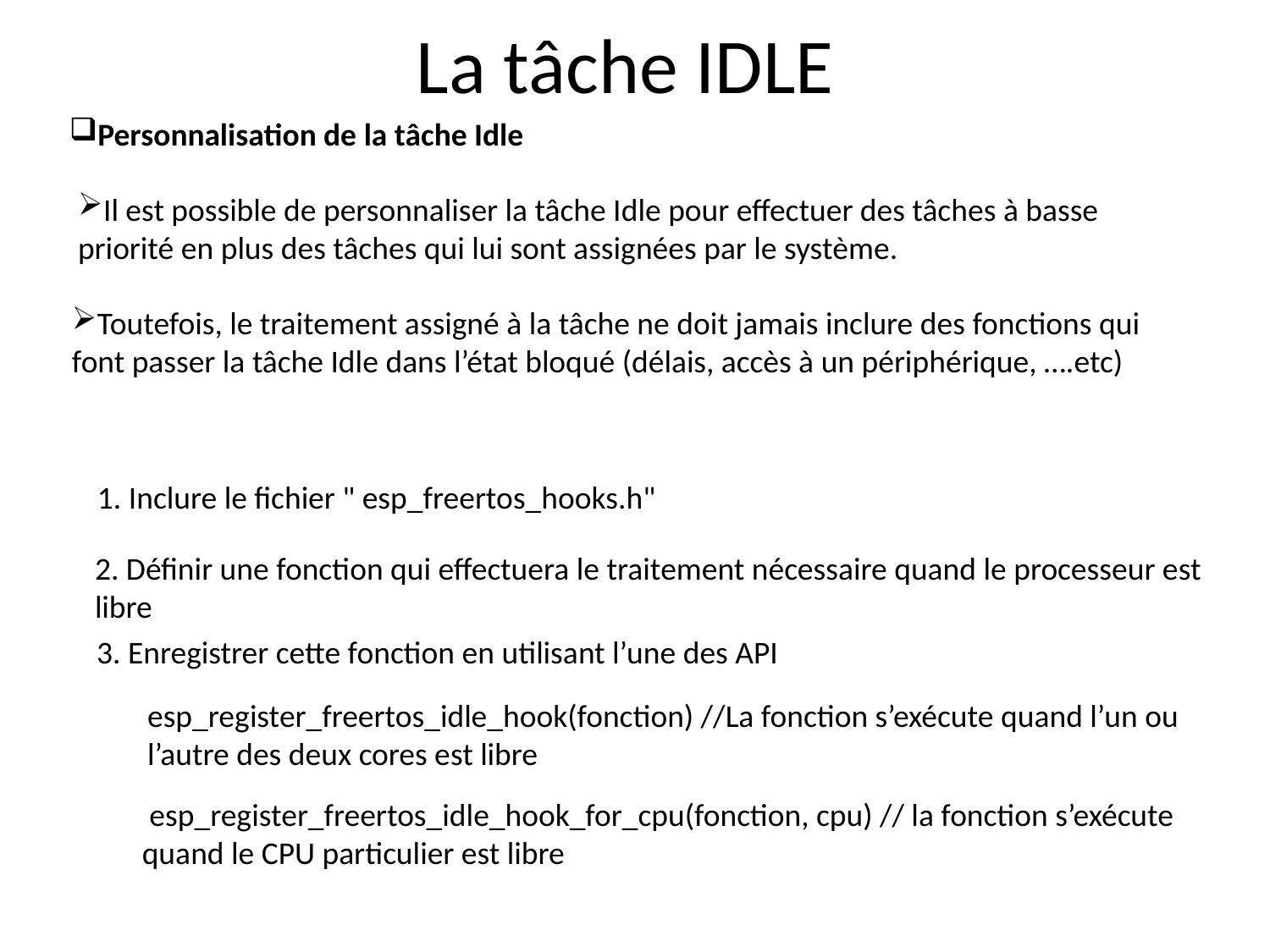

# La tâche IDLE
Personnalisation de la tâche Idle
Il est possible de personnaliser la tâche Idle pour effectuer des tâches à basse priorité en plus des tâches qui lui sont assignées par le système.
Toutefois, le traitement assigné à la tâche ne doit jamais inclure des fonctions qui font passer la tâche Idle dans l’état bloqué (délais, accès à un périphérique, ….etc)
1. Inclure le fichier " esp_freertos_hooks.h"
2. Définir une fonction qui effectuera le traitement nécessaire quand le processeur est libre
3. Enregistrer cette fonction en utilisant l’une des API
esp_register_freertos_idle_hook(fonction) //La fonction s’exécute quand l’un ou l’autre des deux cores est libre
 esp_register_freertos_idle_hook_for_cpu(fonction, cpu) // la fonction s’exécute quand le CPU particulier est libre